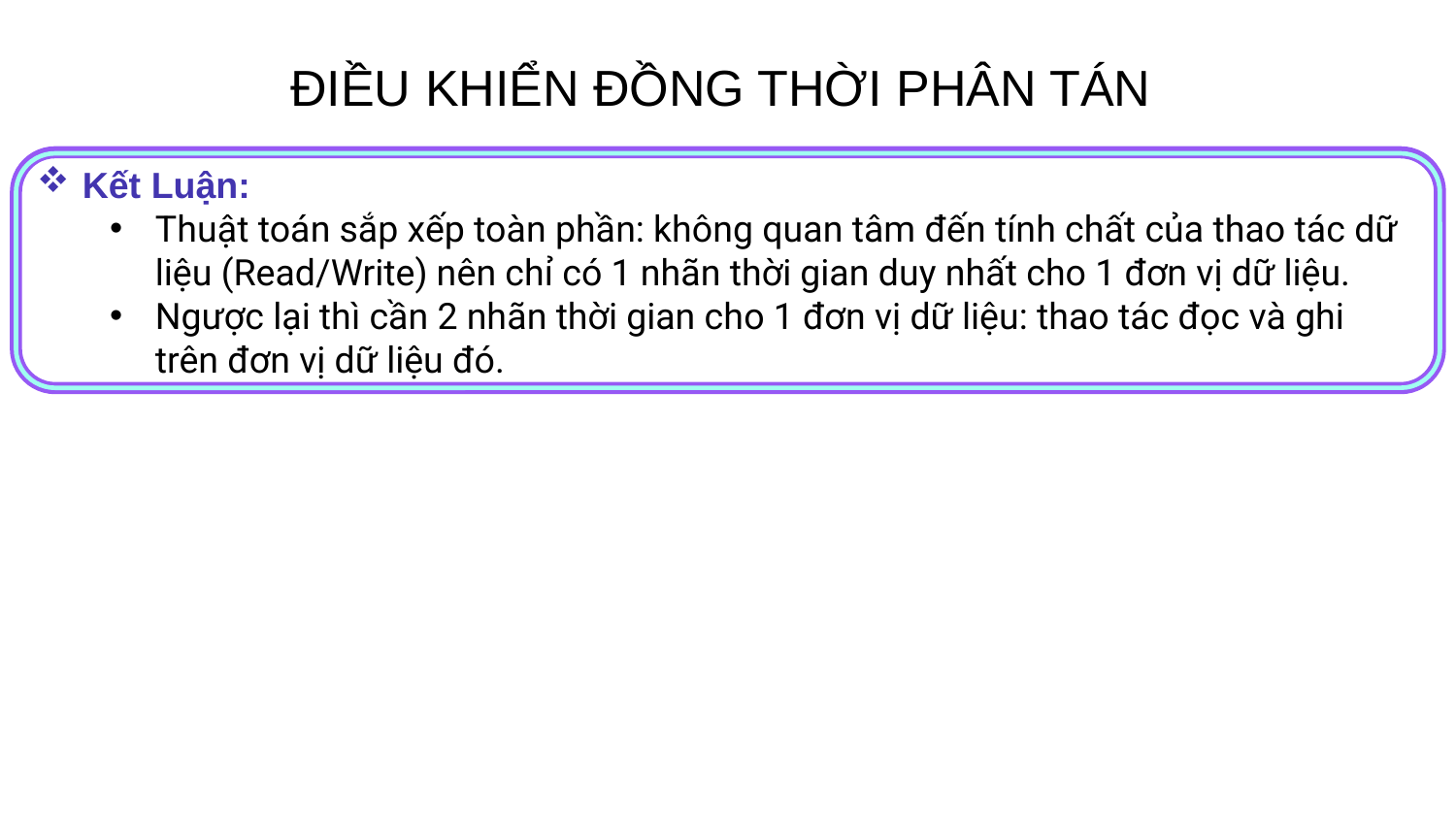

# ĐIỀU KHIỂN ĐỒNG THỜI PHÂN TÁN

Kết Luận:
Thuật toán sắp xếp toàn phần: không quan tâm đến tính chất của thao tác dữ liệu (Read/Write) nên chỉ có 1 nhãn thời gian duy nhất cho 1 đơn vị dữ liệu.
Ngược lại thì cần 2 nhãn thời gian cho 1 đơn vị dữ liệu: thao tác đọc và ghi trên đơn vị dữ liệu đó.